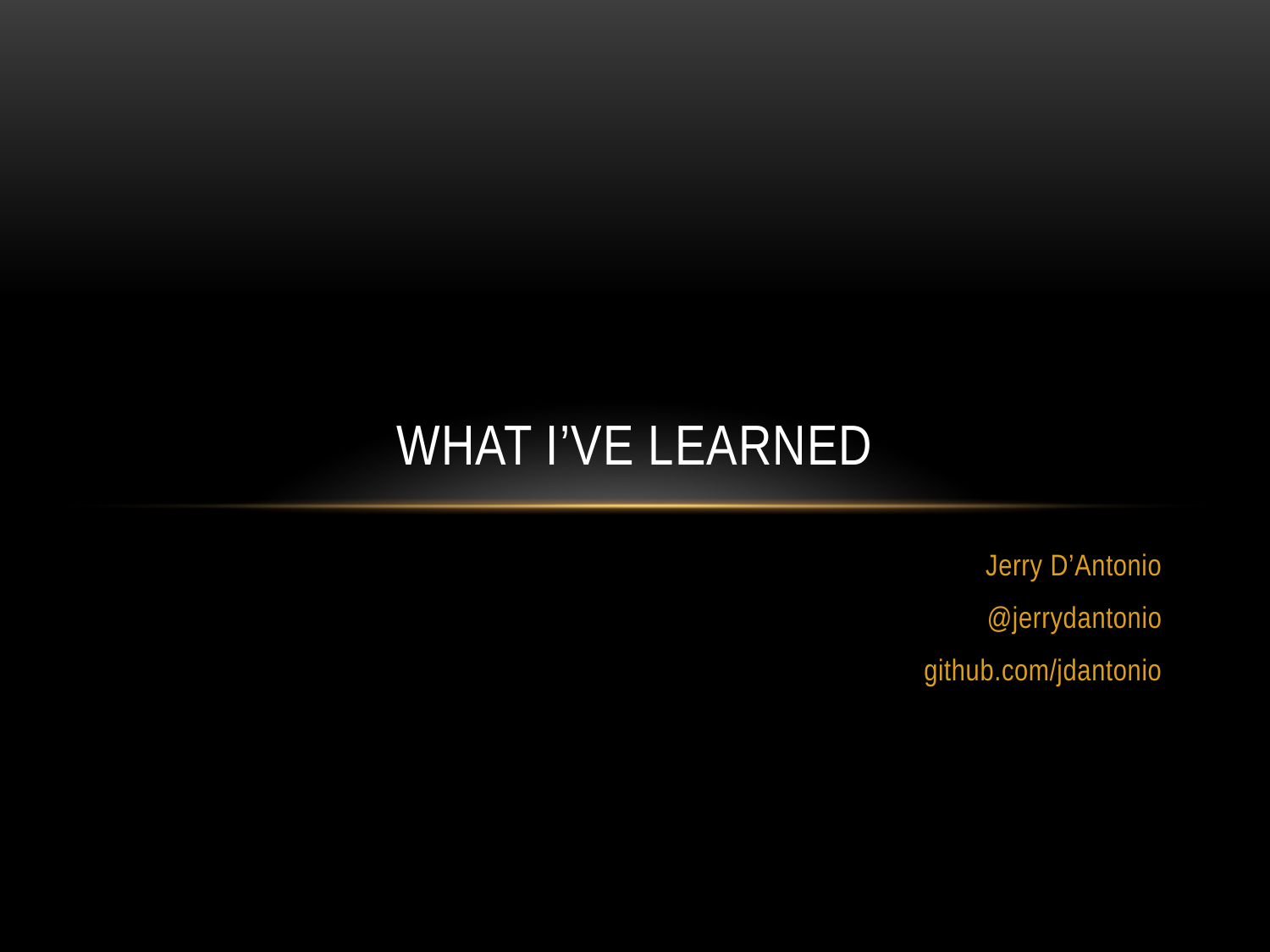

# What I’ve Learned
Jerry D’Antonio
@jerrydantonio
github.com/jdantonio